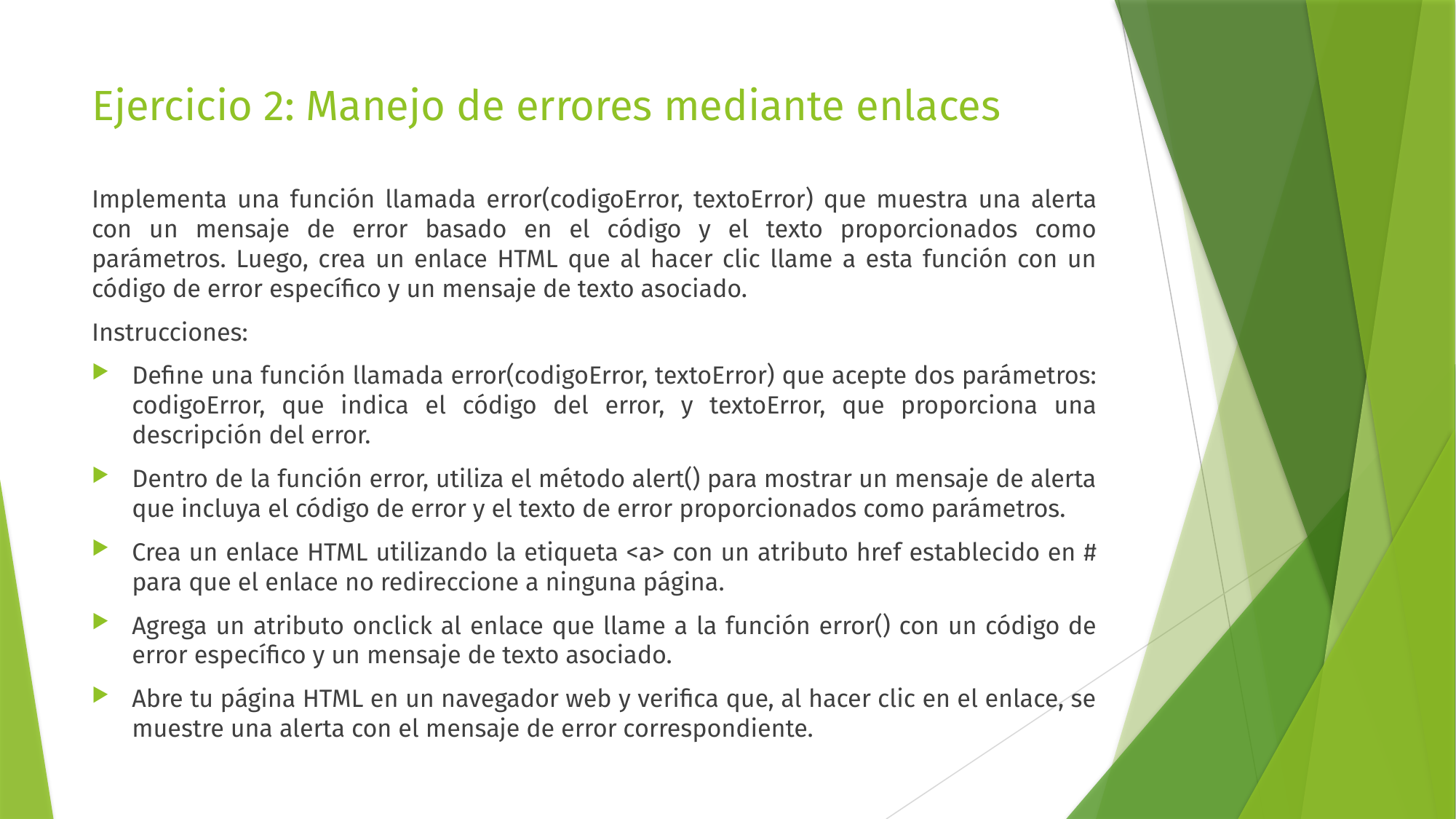

# Ejercicio 2: Manejo de errores mediante enlaces
Implementa una función llamada error(codigoError, textoError) que muestra una alerta con un mensaje de error basado en el código y el texto proporcionados como parámetros. Luego, crea un enlace HTML que al hacer clic llame a esta función con un código de error específico y un mensaje de texto asociado.
Instrucciones:
Define una función llamada error(codigoError, textoError) que acepte dos parámetros: codigoError, que indica el código del error, y textoError, que proporciona una descripción del error.
Dentro de la función error, utiliza el método alert() para mostrar un mensaje de alerta que incluya el código de error y el texto de error proporcionados como parámetros.
Crea un enlace HTML utilizando la etiqueta <a> con un atributo href establecido en # para que el enlace no redireccione a ninguna página.
Agrega un atributo onclick al enlace que llame a la función error() con un código de error específico y un mensaje de texto asociado.
Abre tu página HTML en un navegador web y verifica que, al hacer clic en el enlace, se muestre una alerta con el mensaje de error correspondiente.